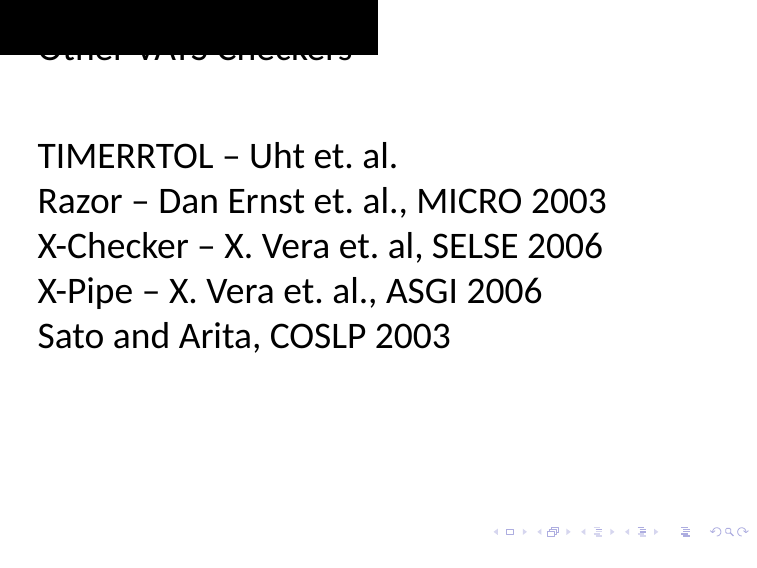

# Other VATS Checkers
TIMERRTOL – Uht et. al.
Razor – Dan Ernst et. al., MICRO 2003
X-Checker – X. Vera et. al, SELSE 2006
X-Pipe – X. Vera et. al., ASGI 2006
Sato and Arita, COSLP 2003

103
Smruti R. Sarangi